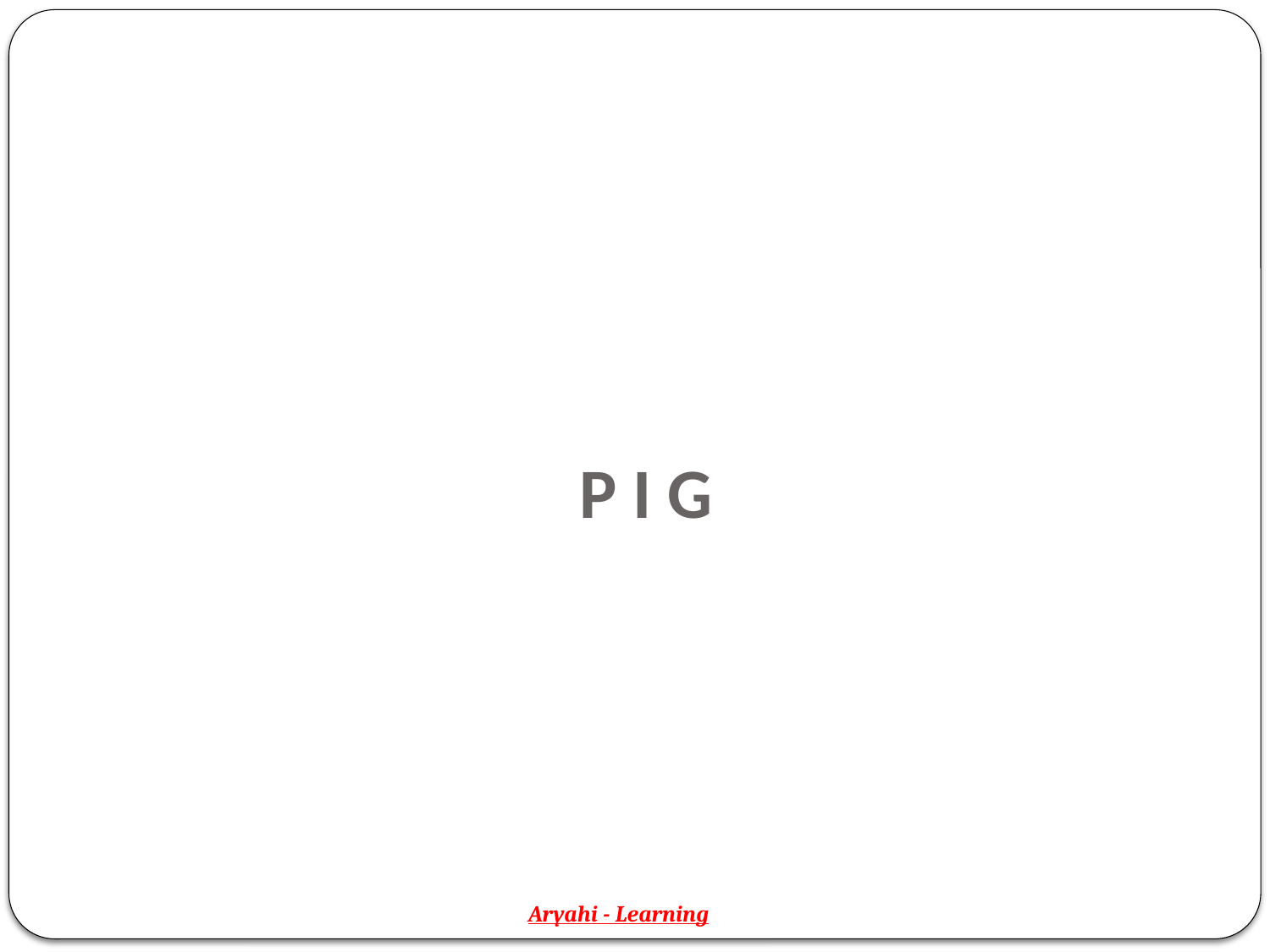

# P I G
Aryahi - Learning